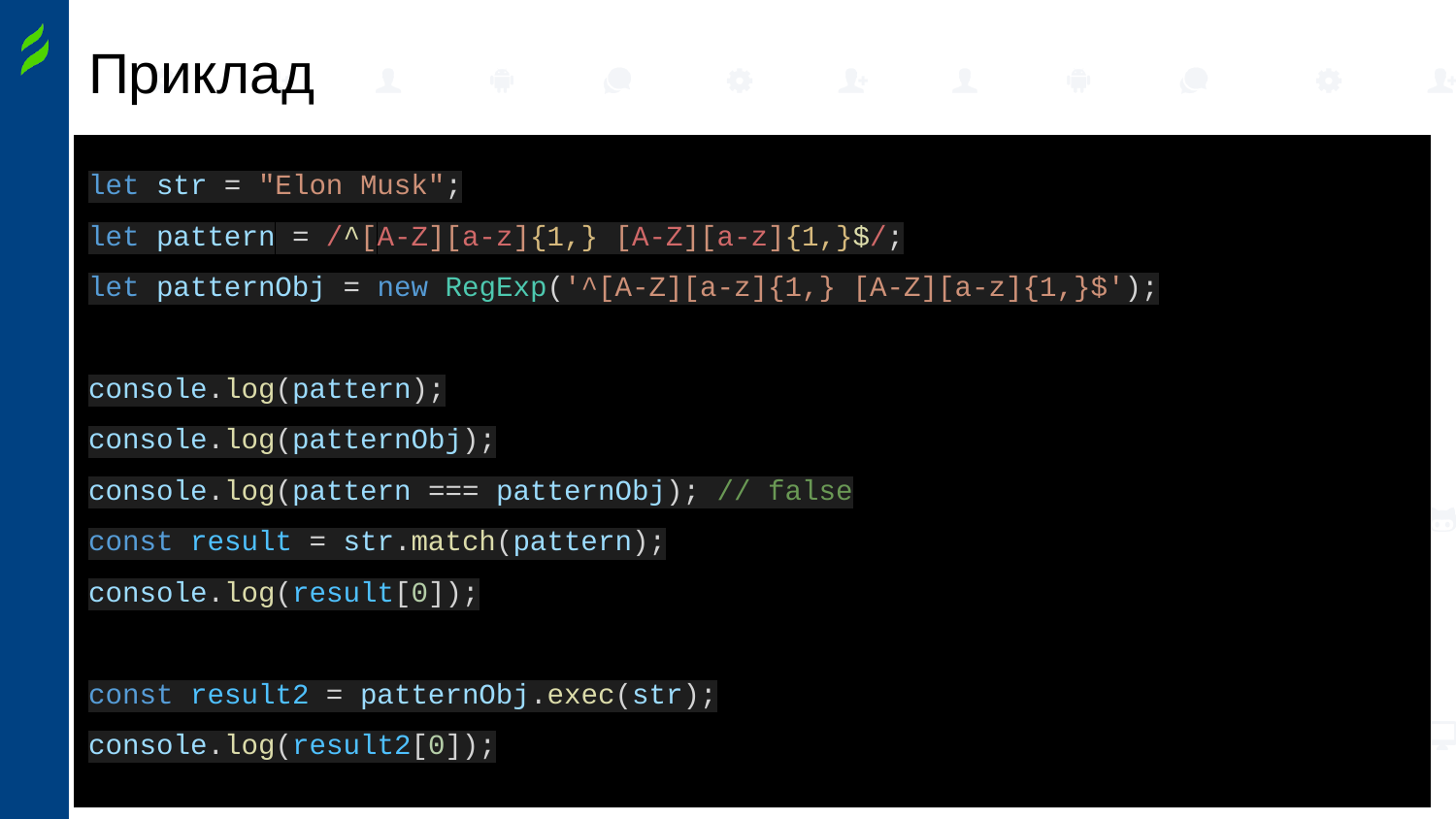

# Приклад
let str = "Elon Musk";
let pattern = /^[A-Z][a-z]{1,} [A-Z][a-z]{1,}$/;
let patternObj = new RegExp('^[A-Z][a-z]{1,} [A-Z][a-z]{1,}$');

console.log(pattern);
console.log(patternObj);
console.log(pattern === patternObj); // false
const result = str.match(pattern);
console.log(result[0]);

const result2 = patternObj.exec(str);
console.log(result2[0]);